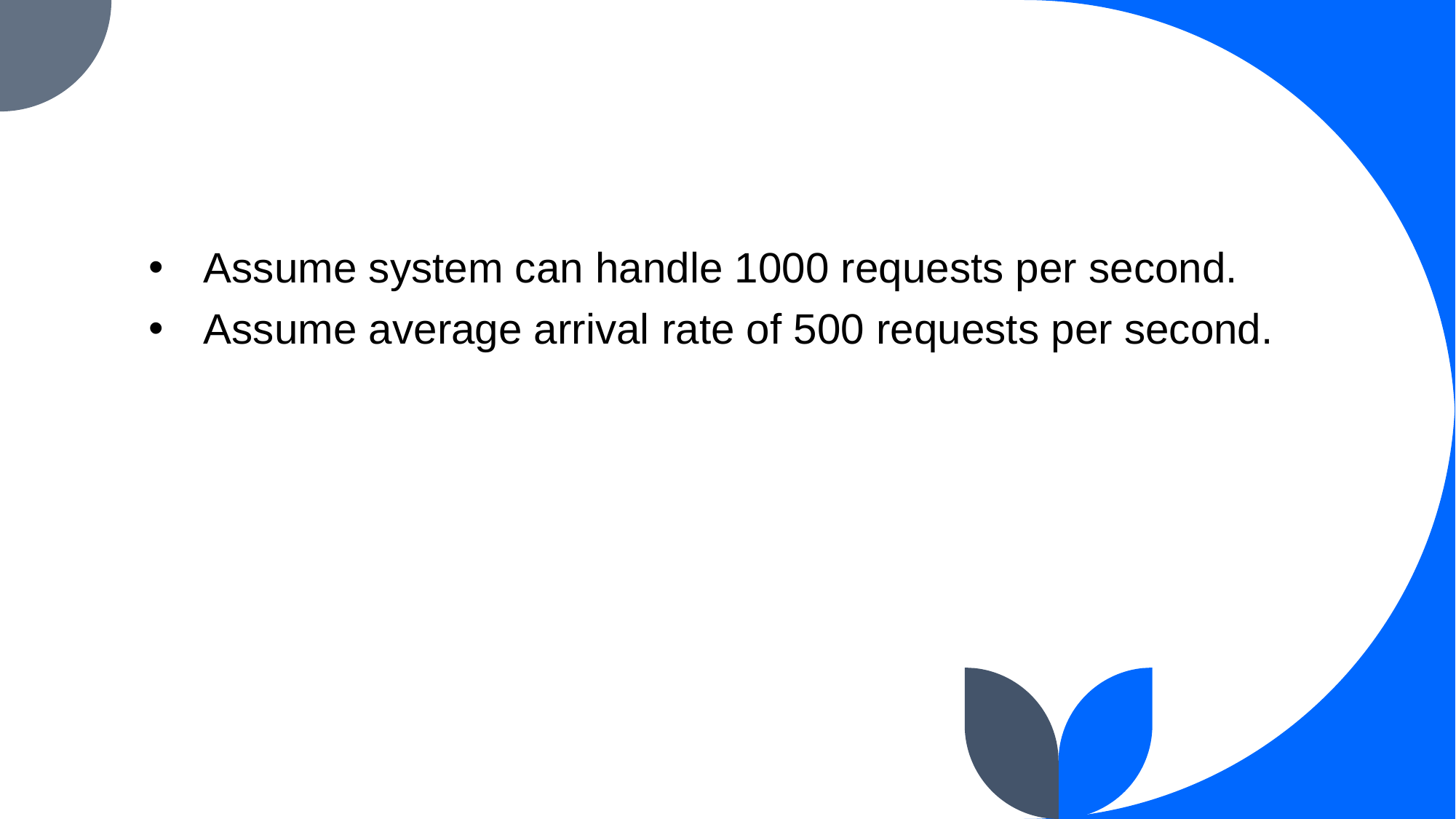

#
Assume system can handle 1000 requests per second.
Assume average arrival rate of 500 requests per second.